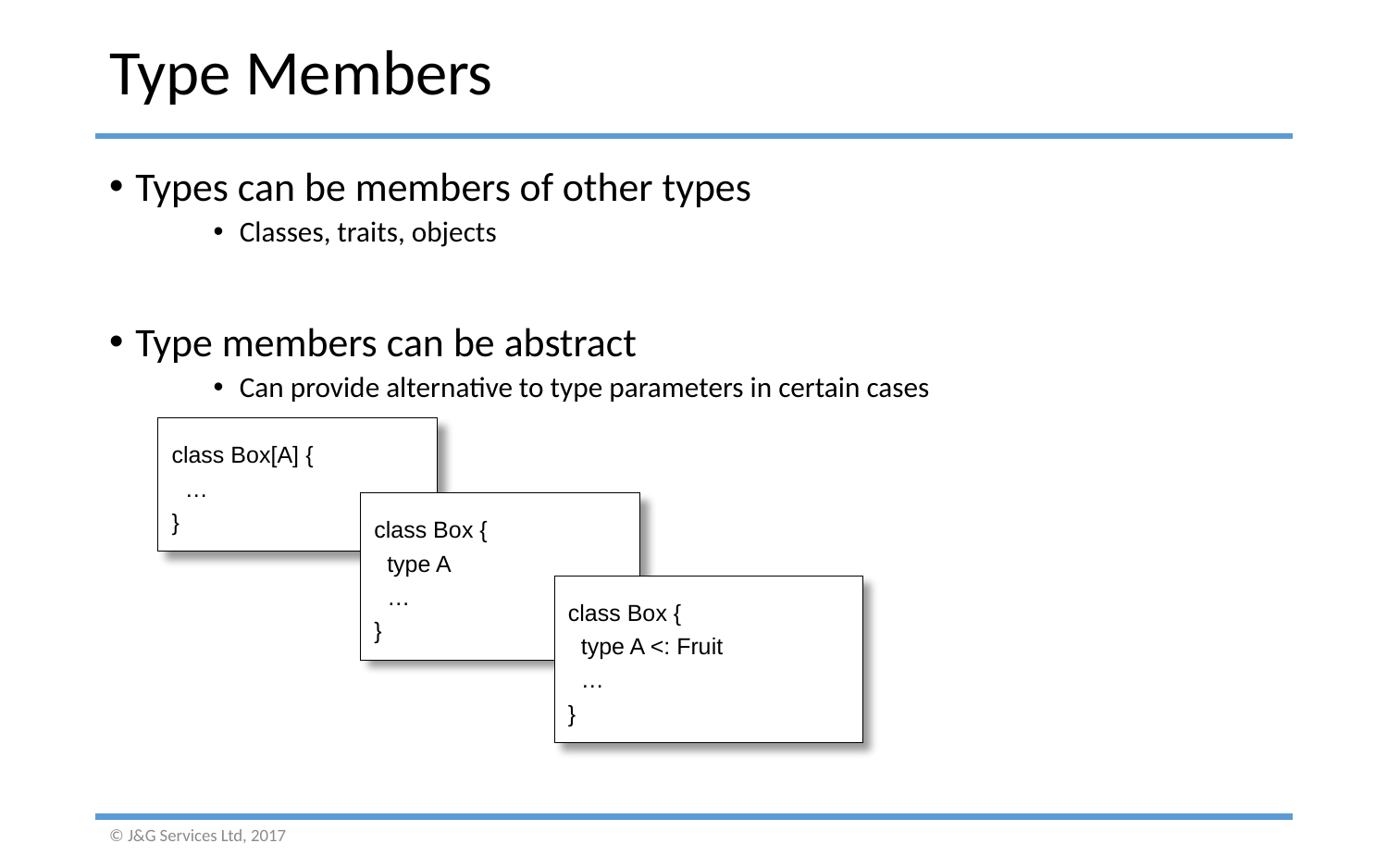

# Type Members
Types can be members of other types
Classes, traits, objects

Type members can be abstract
Can provide alternative to type parameters in certain cases
class Box[A] {
  …
}
class Box {
  type A
  …
}
class Box {
  type A <: Fruit
  …
}